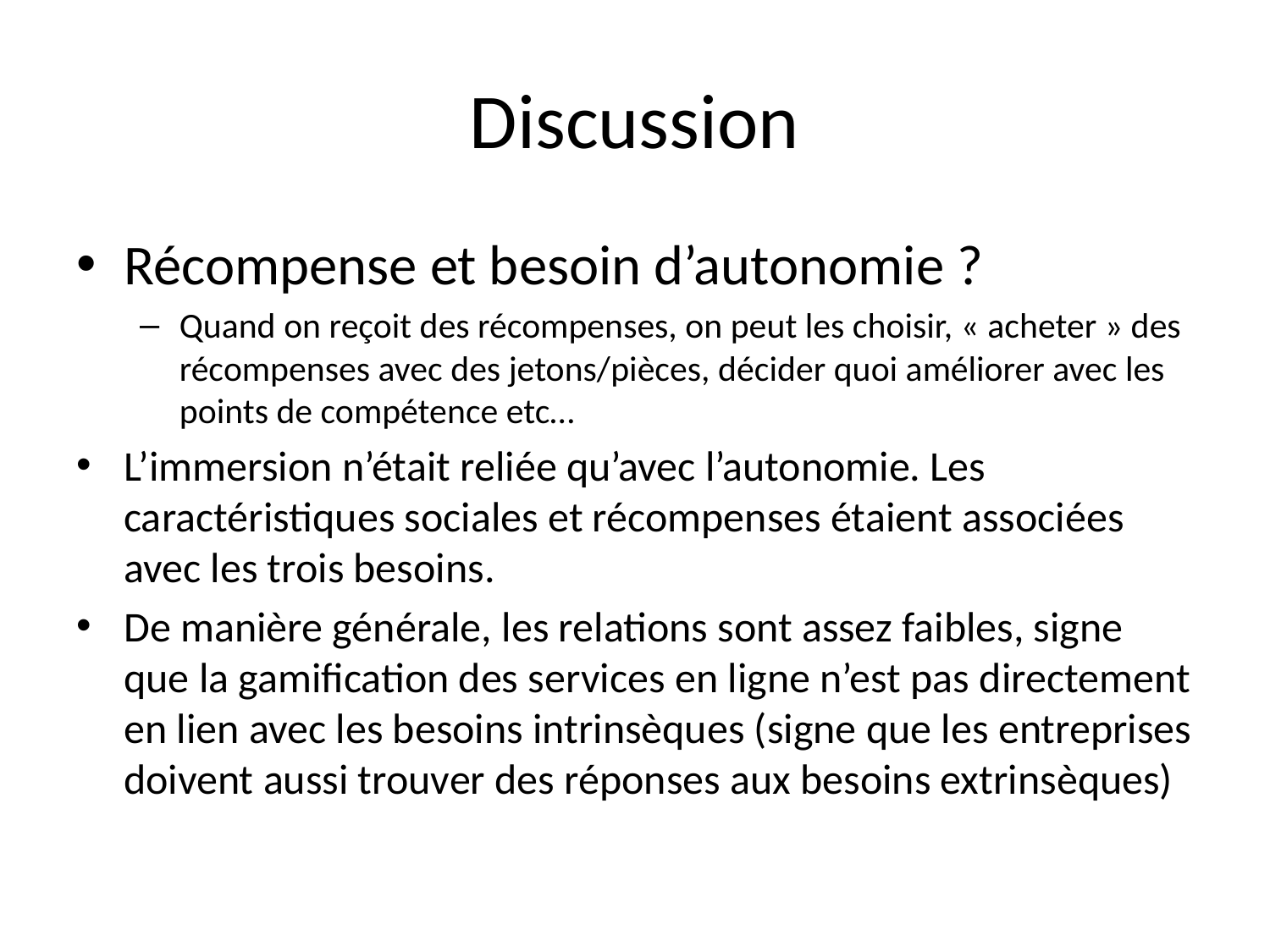

# Discussion
Récompense et besoin d’autonomie ?
Quand on reçoit des récompenses, on peut les choisir, « acheter » des récompenses avec des jetons/pièces, décider quoi améliorer avec les points de compétence etc…
L’immersion n’était reliée qu’avec l’autonomie. Les caractéristiques sociales et récompenses étaient associées avec les trois besoins.
De manière générale, les relations sont assez faibles, signe que la gamification des services en ligne n’est pas directement en lien avec les besoins intrinsèques (signe que les entreprises doivent aussi trouver des réponses aux besoins extrinsèques)